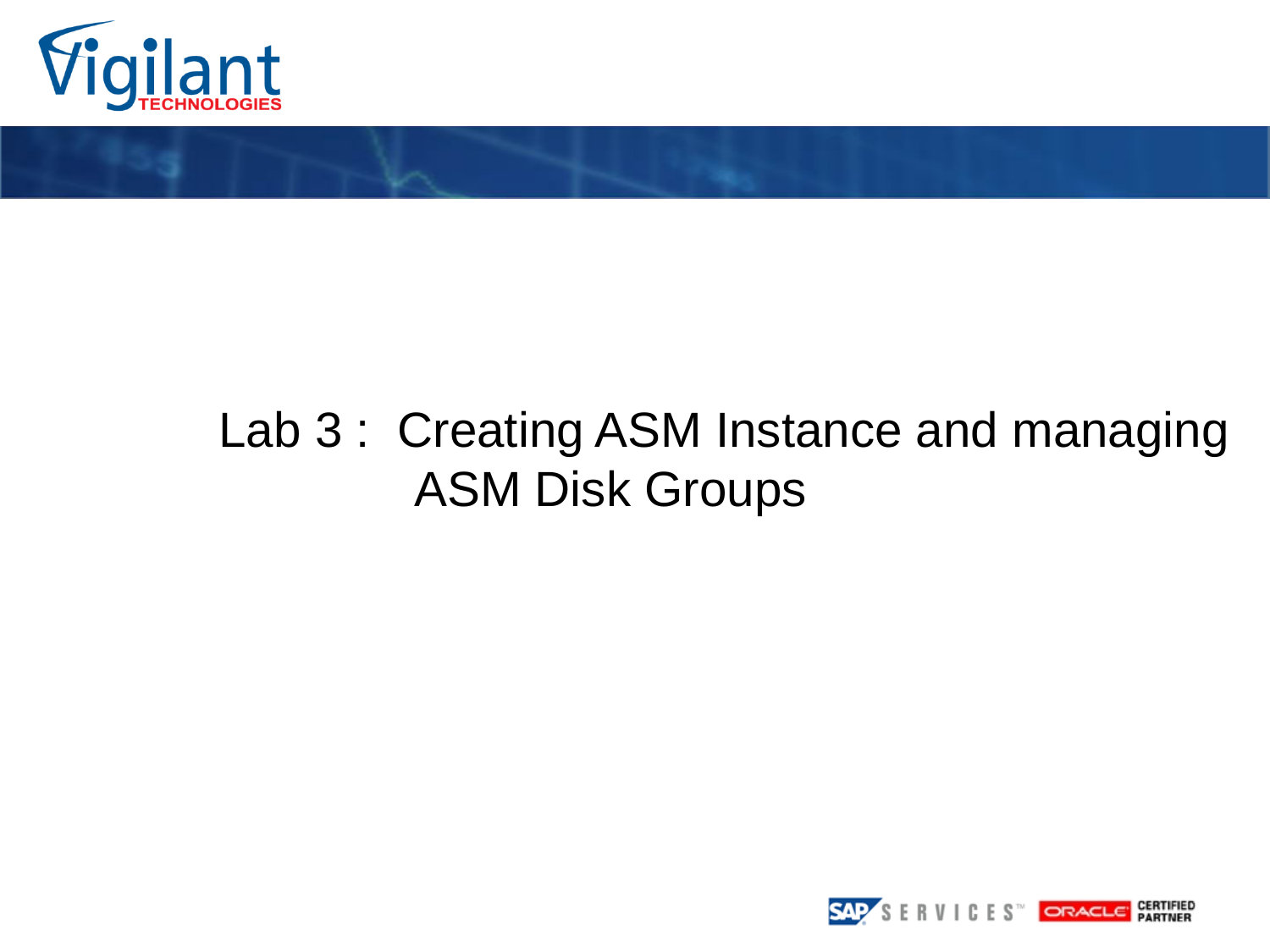

Lab 3 :  Creating ASM Instance and managing
	     ASM Disk Groups